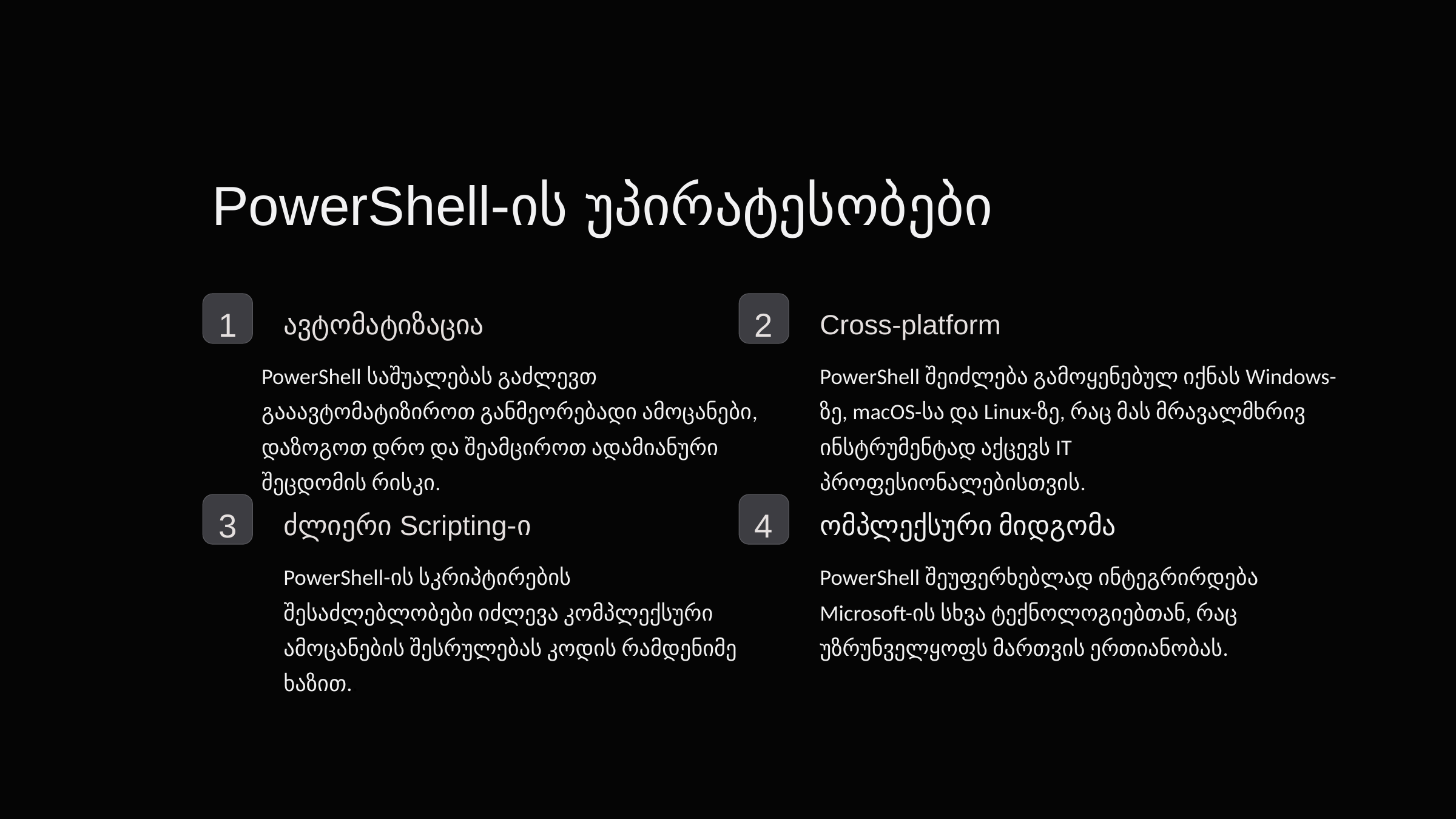

PowerShell-ის უპირატესობები

1
2
ავტომატიზაცია
Cross-platform
PowerShell საშუალებას გაძლევთ გააავტომატიზიროთ განმეორებადი ამოცანები, დაზოგოთ დრო და შეამციროთ ადამიანური შეცდომის რისკი.
PowerShell შეიძლება გამოყენებულ იქნას Windows-ზე, macOS-სა და Linux-ზე, რაც მას მრავალმხრივ ინსტრუმენტად აქცევს IT პროფესიონალებისთვის.

3
4
ძლიერი Scripting-ი
Კომპლექსური მიდგომა
PowerShell-ის სკრიპტირების შესაძლებლობები იძლევა კომპლექსური ამოცანების შესრულებას კოდის რამდენიმე ხაზით..
PowerShell შეუფერხებლად ინტეგრირდება Microsoft-ის სხვა ტექნოლოგიებთან, რაც უზრუნველყოფს მართვის ერთიანობას.